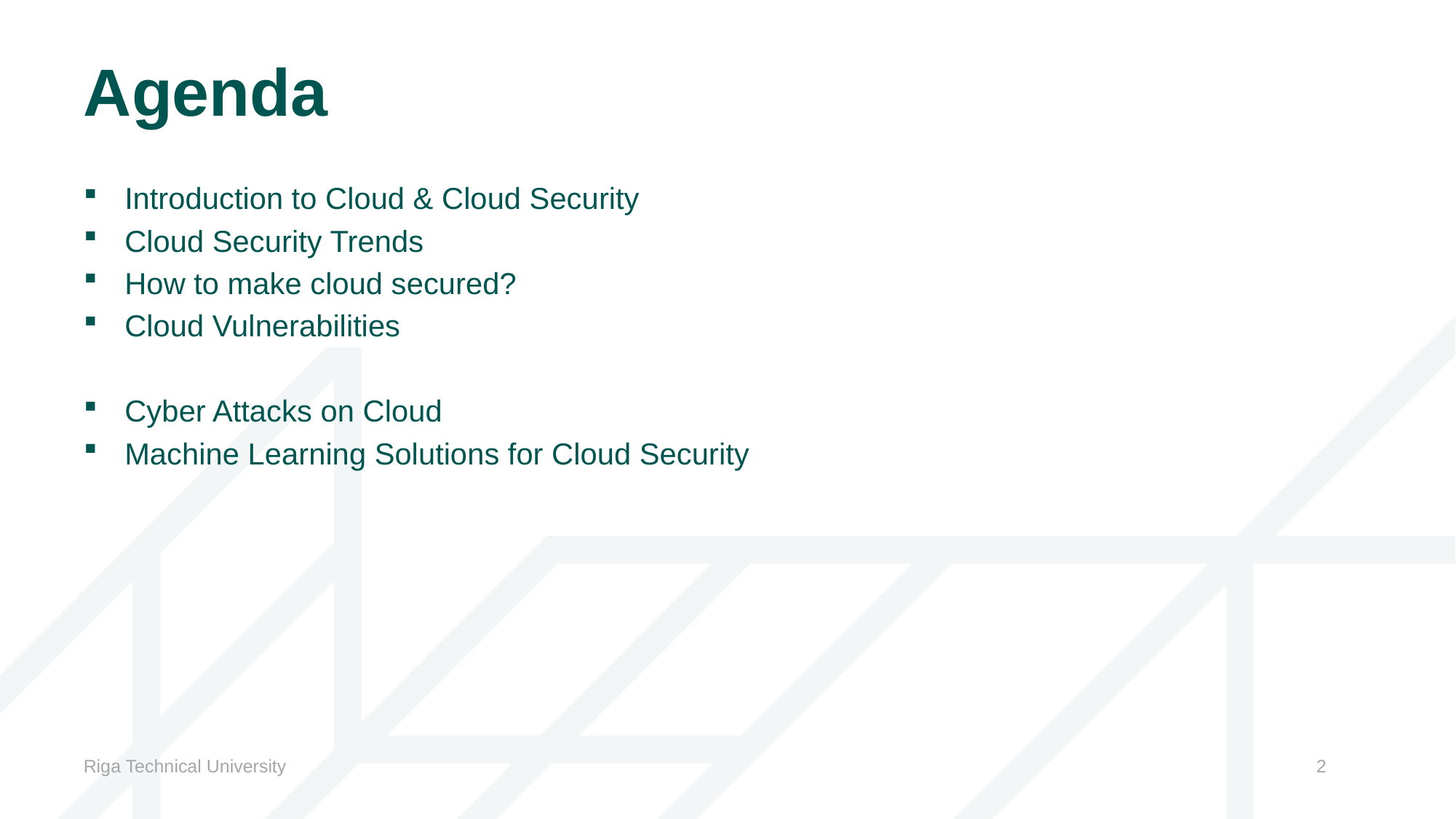

# Agenda
Introduction to Cloud & Cloud Security
Cloud Security Trends
How to make cloud secured?
Cloud Vulnerabilities

Cyber Attacks on Cloud
Machine Learning Solutions for Cloud Security

Riga Technical University